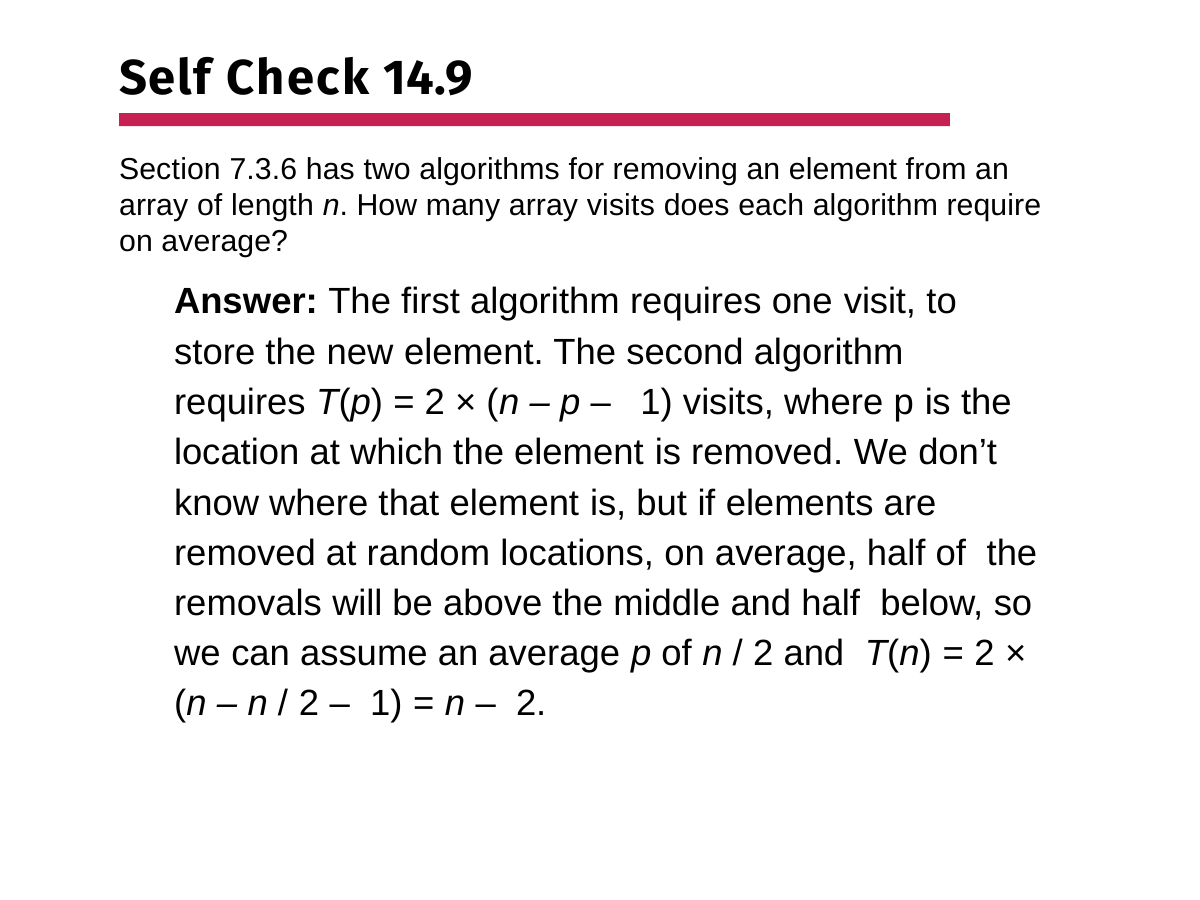

# Self Check 14.9

Section 7.3.6 has two algorithms for removing an element from an  array of length n. How many array visits does each algorithm require  on average?
Answer: The first algorithm requires one visit, to  store the new element. The second algorithm  requires T(p) = 2 × (n – p – 1) visits, where p is the  location at which the element is removed. We don’t  know where that element is, but if elements are  removed at random locations, on average, half of  the removals will be above the middle and half  below, so we can assume an average p of n / 2 and  T(n) = 2 × (n – n / 2 – 1) = n – 2.